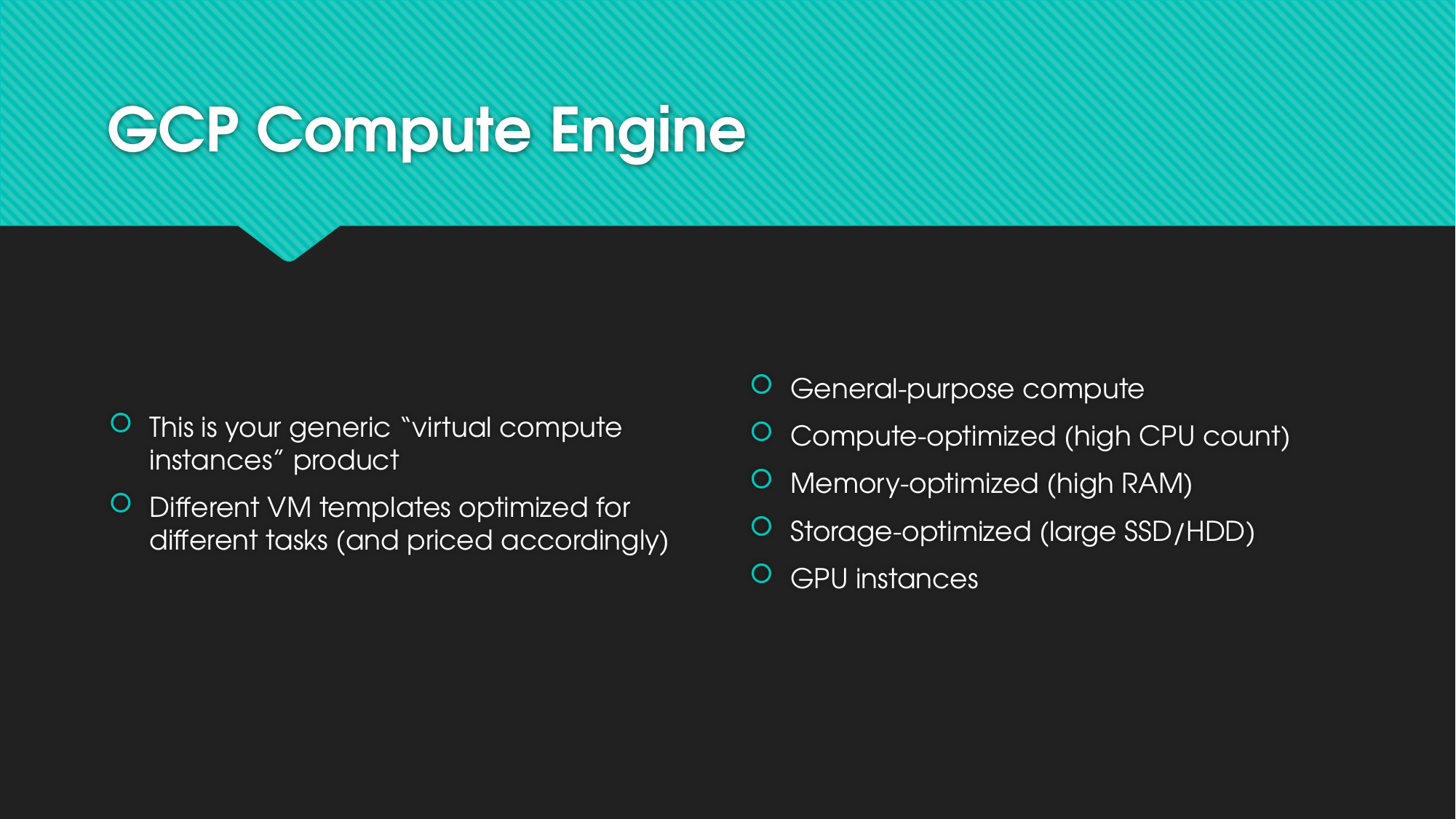

# GCP Compute Engine
This is your generic “virtual compute instances” product
Different VM templates optimized for different tasks (and priced accordingly)
General-purpose compute
Compute-optimized (high CPU count)
Memory-optimized (high RAM)
Storage-optimized (large SSD/HDD)
GPU instances